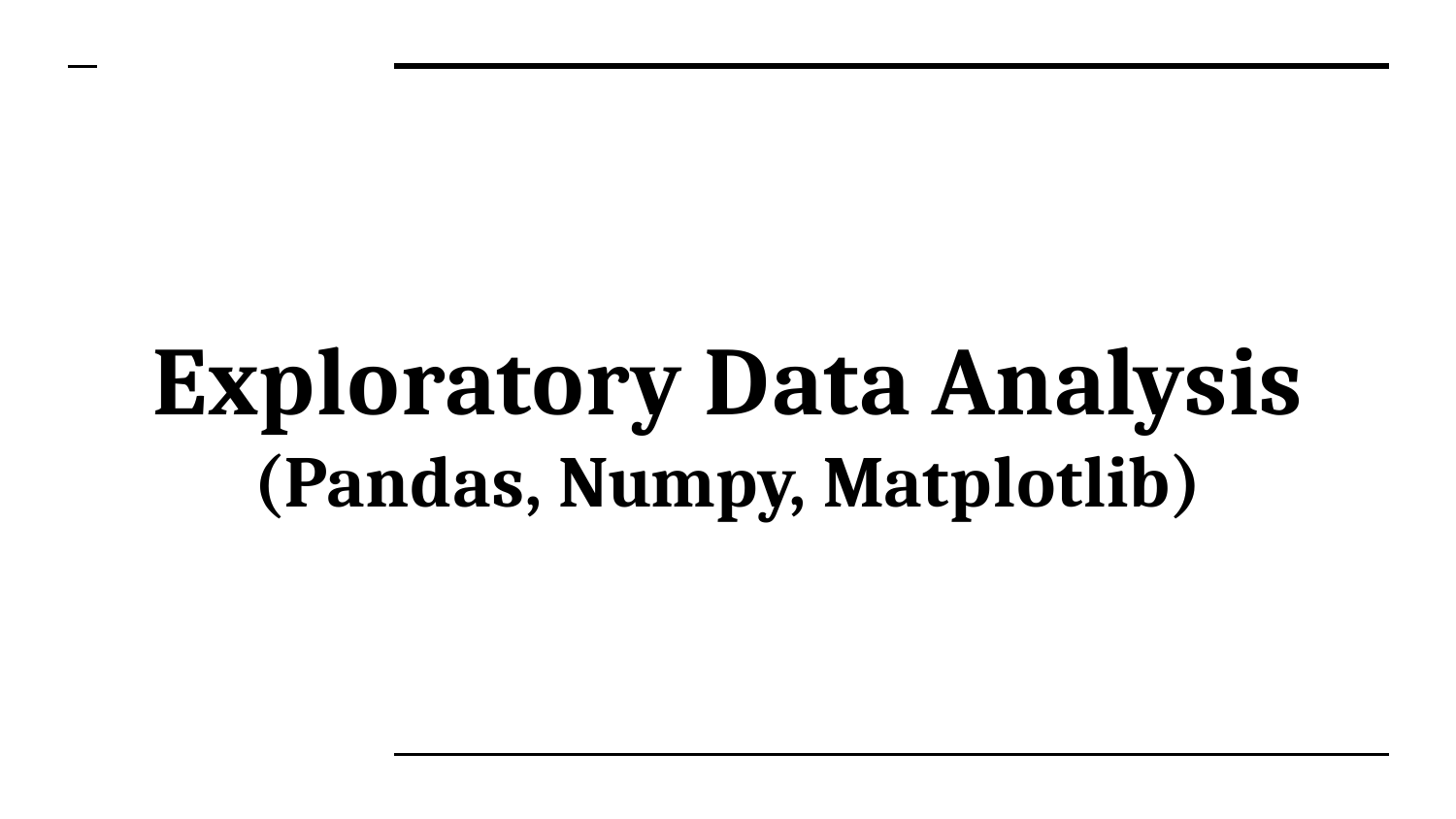

# Exploratory Data Analysis
(Pandas, Numpy, Matplotlib)